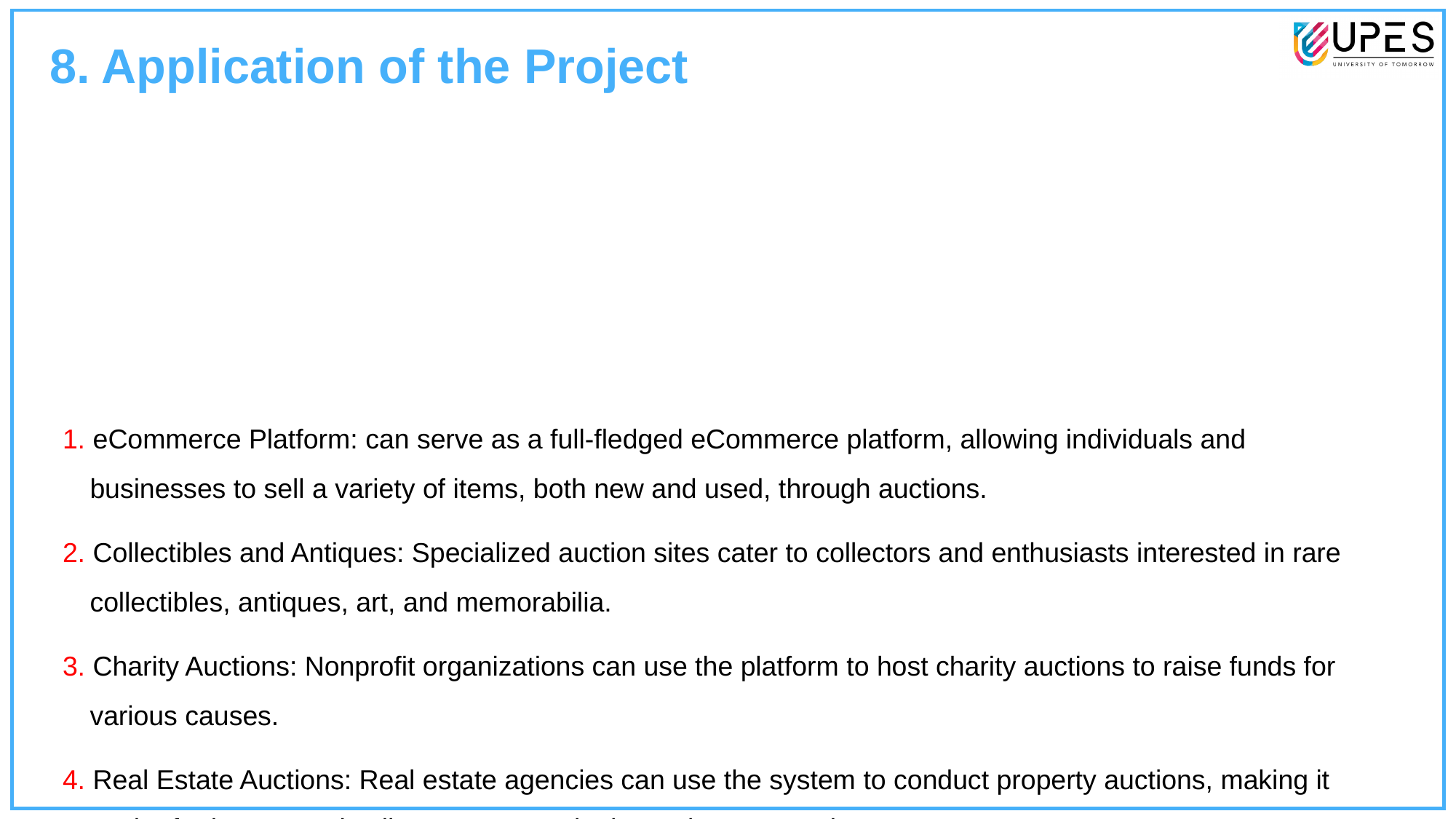

8. Application of the Project
# 1. eCommerce Platform: can serve as a full-fledged eCommerce platform, allowing individuals and businesses to sell a variety of items, both new and used, through auctions.
2. Collectibles and Antiques: Specialized auction sites cater to collectors and enthusiasts interested in rare collectibles, antiques, art, and memorabilia.
3. Charity Auctions: Nonprofit organizations can use the platform to host charity auctions to raise funds for various causes.
4. Real Estate Auctions: Real estate agencies can use the system to conduct property auctions, making it easier for buyers and sellers to transact in the real estate market.
5. Vehicle Auctions: Your platform can be adapted for selling vehicles, including cars, motorcycles, and boats, attracting both private sellers and dealerships.
6. Business Liquidation: Businesses looking to liquidate assets or inventory can use the platform to reach a wide audience of potential buyers.
7. Government Surplus Auctions: Government agencies at various levels can use the system to auction off surplus equipment, vehicles, and property.